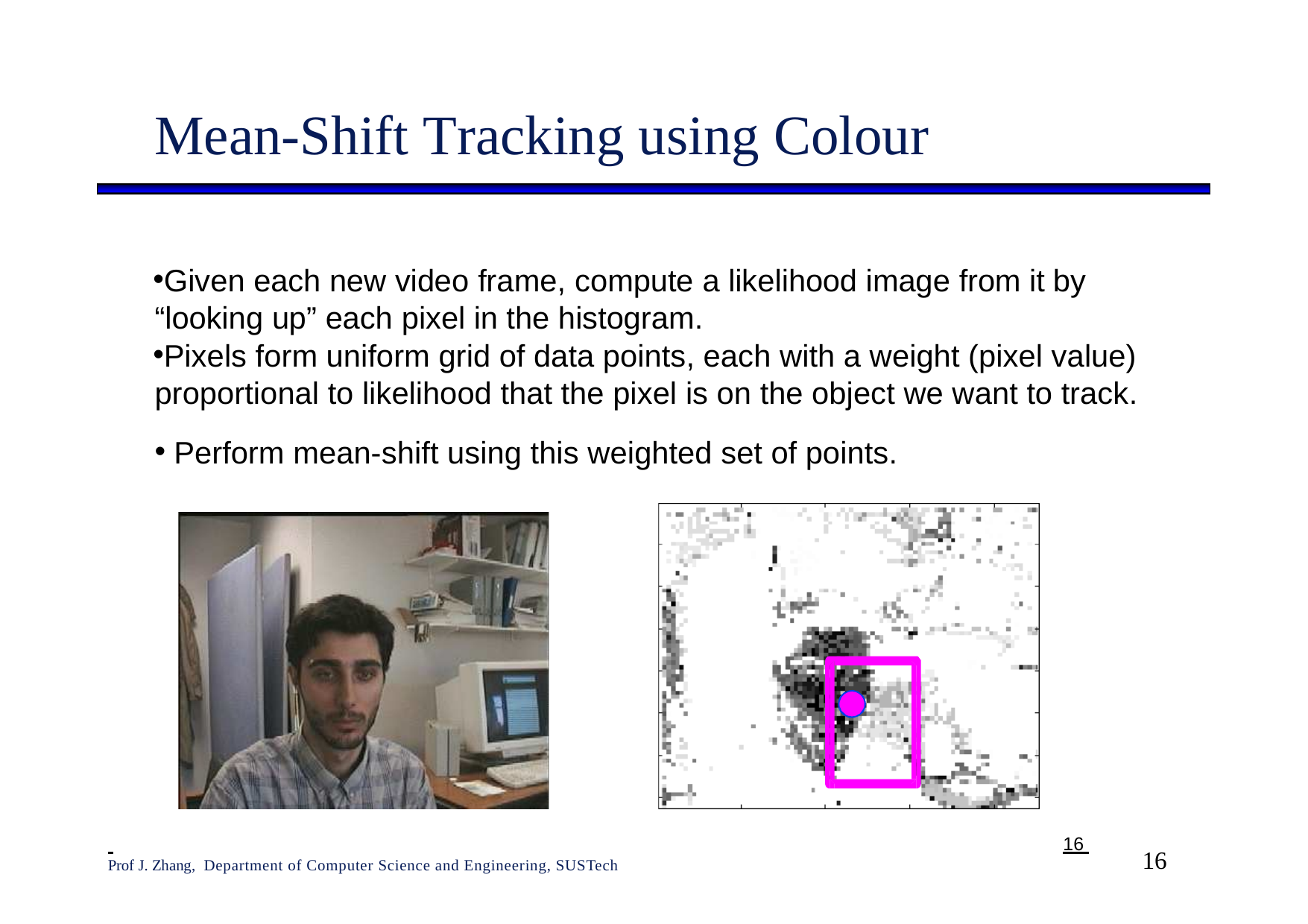

# Mean-Shift Tracking using Colour
Given each new video frame, compute a likelihood image from it by “looking up” each pixel in the histogram.
Pixels form uniform grid of data points, each with a weight (pixel value) proportional to likelihood that the pixel is on the object we want to track.
Perform mean-shift using this weighted set of points.

 	16
16
Prof J. Zhang,  Department of Computer Science and Engineering, SUSTech